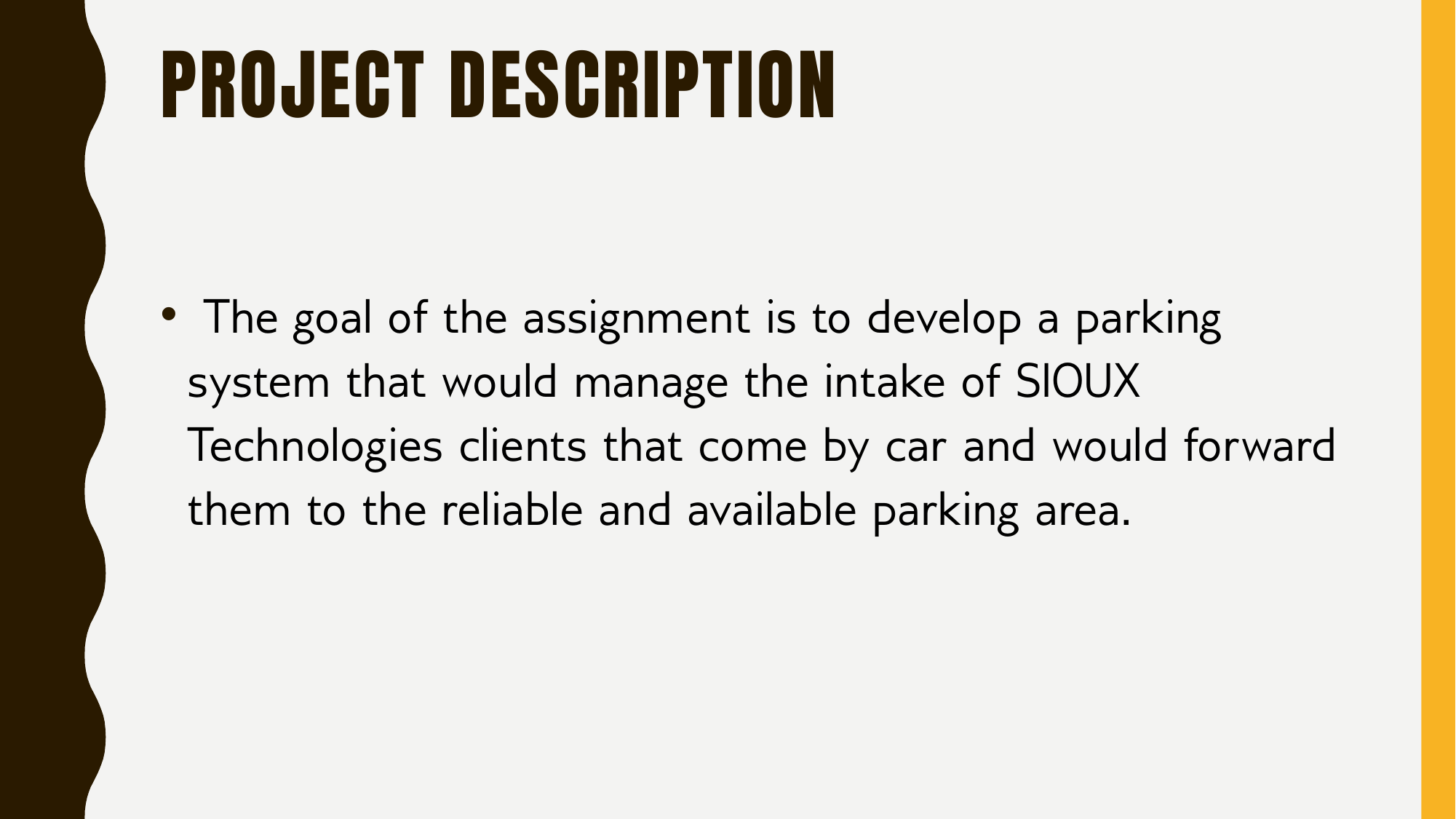

# PROJECT DESCRIPTION
 The goal of the assignment is to develop a parking system that would manage the intake of SIOUX Technologies clients that come by car and would forward them to the reliable and available parking area.